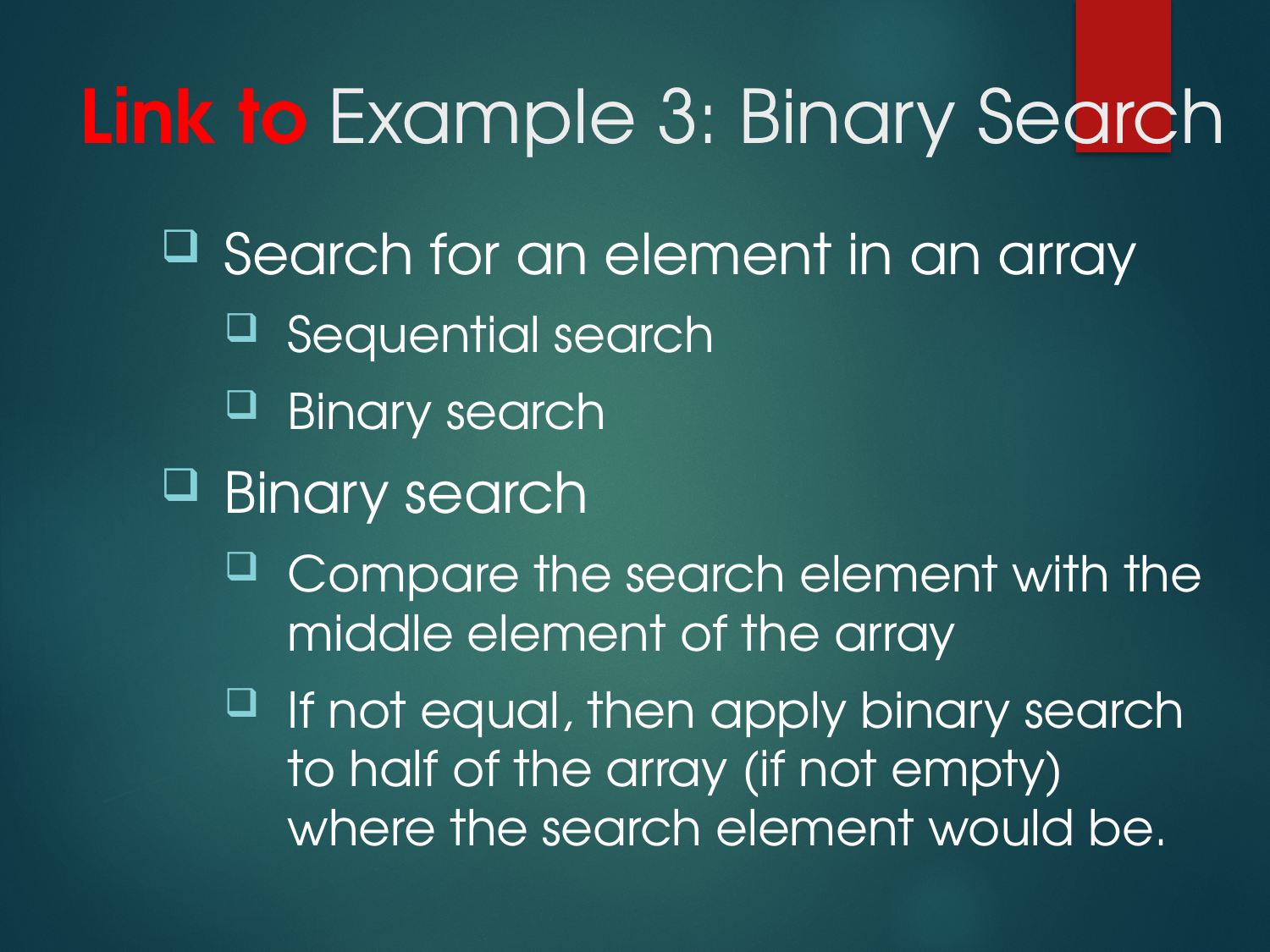

# Link to Example 3: Binary Search
Search for an element in an array
Sequential search
Binary search
Binary search
Compare the search element with the middle element of the array
If not equal, then apply binary search to half of the array (if not empty) where the search element would be.